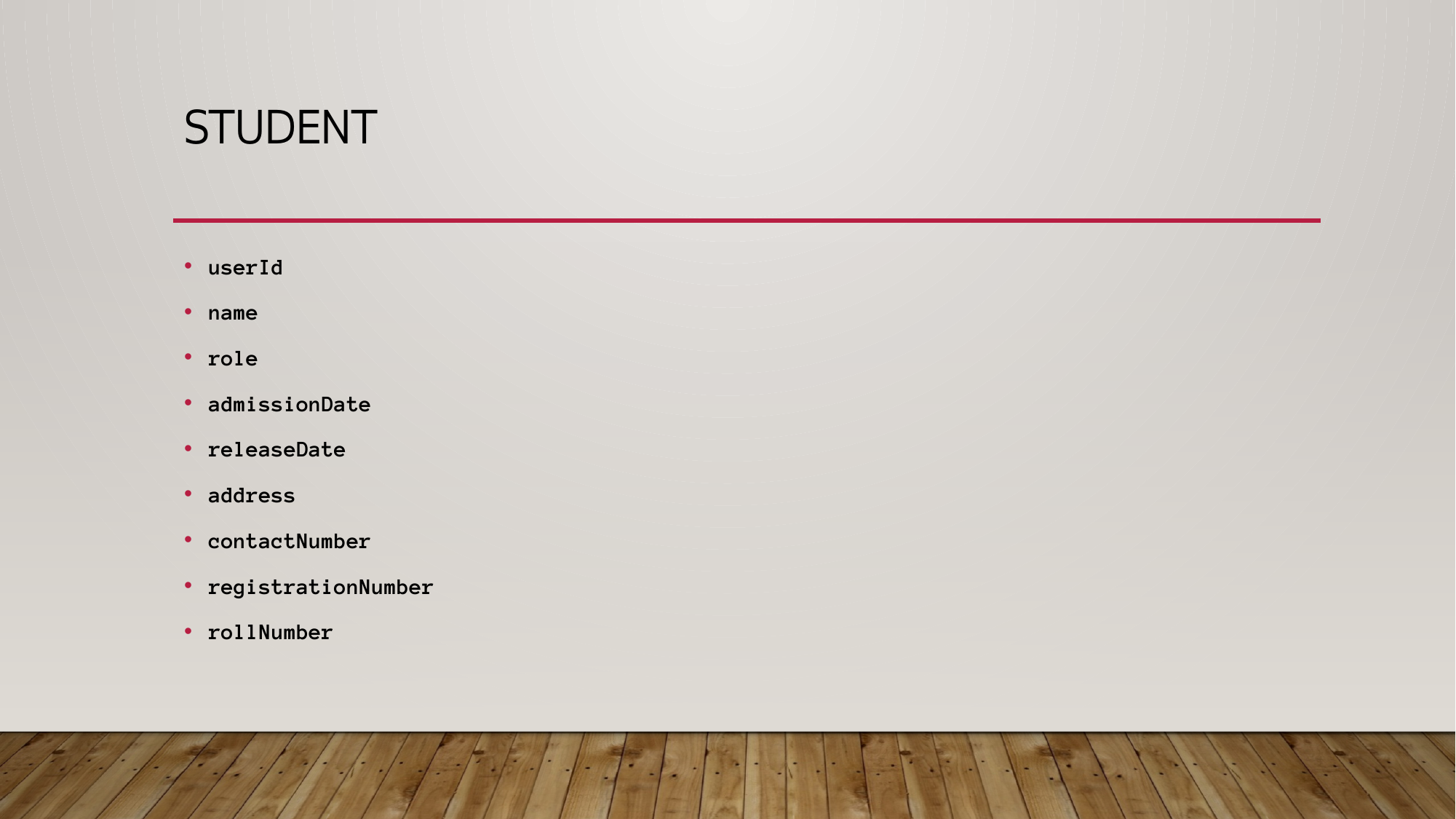

# Student
userId
name
role
admissionDate
releaseDate
address
contactNumber
registrationNumber
rollNumber